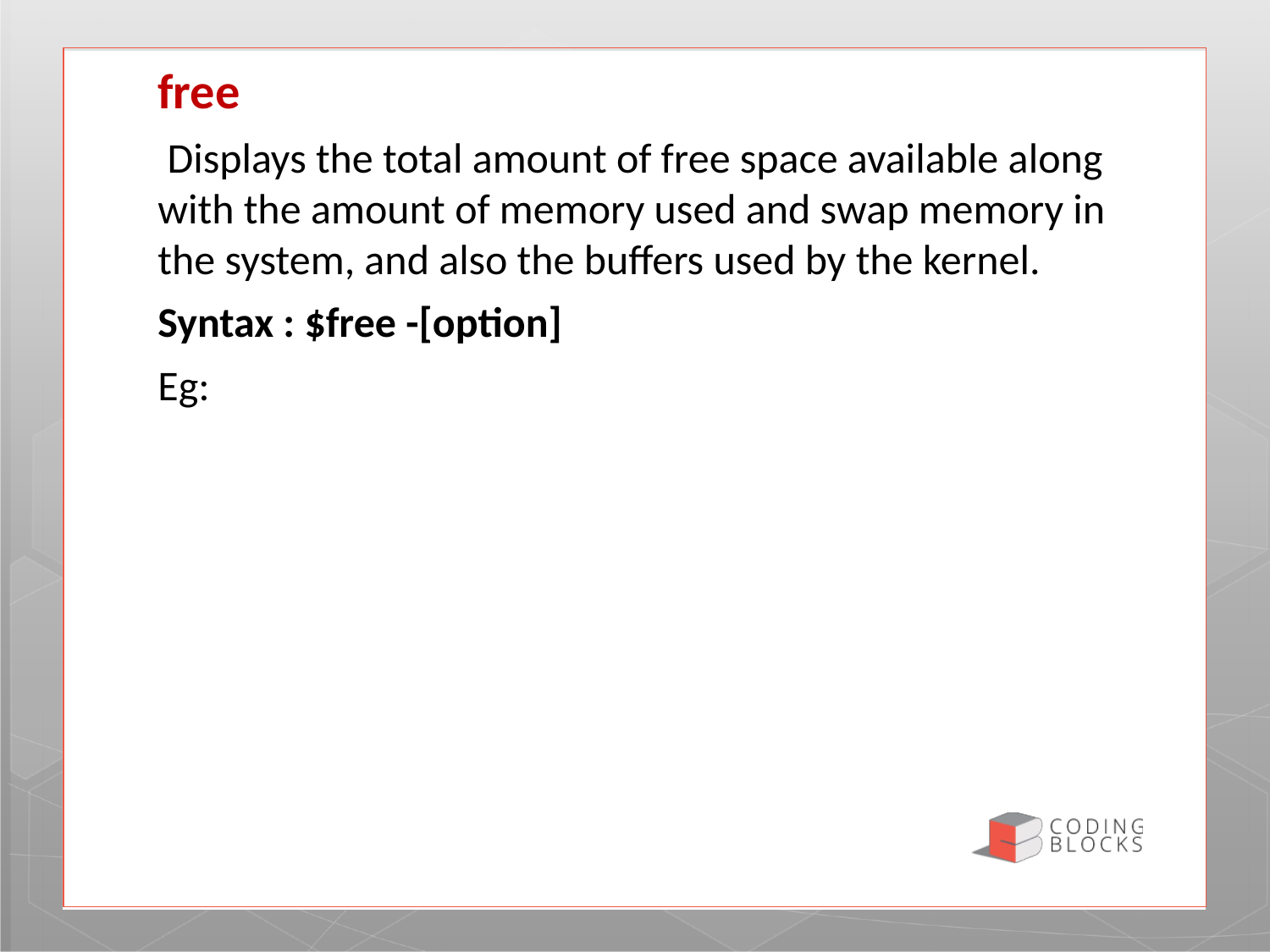

free
 Displays the total amount of free space available along with the amount of memory used and swap memory in the system, and also the buffers used by the kernel.
Syntax : $free -[option]
Eg: